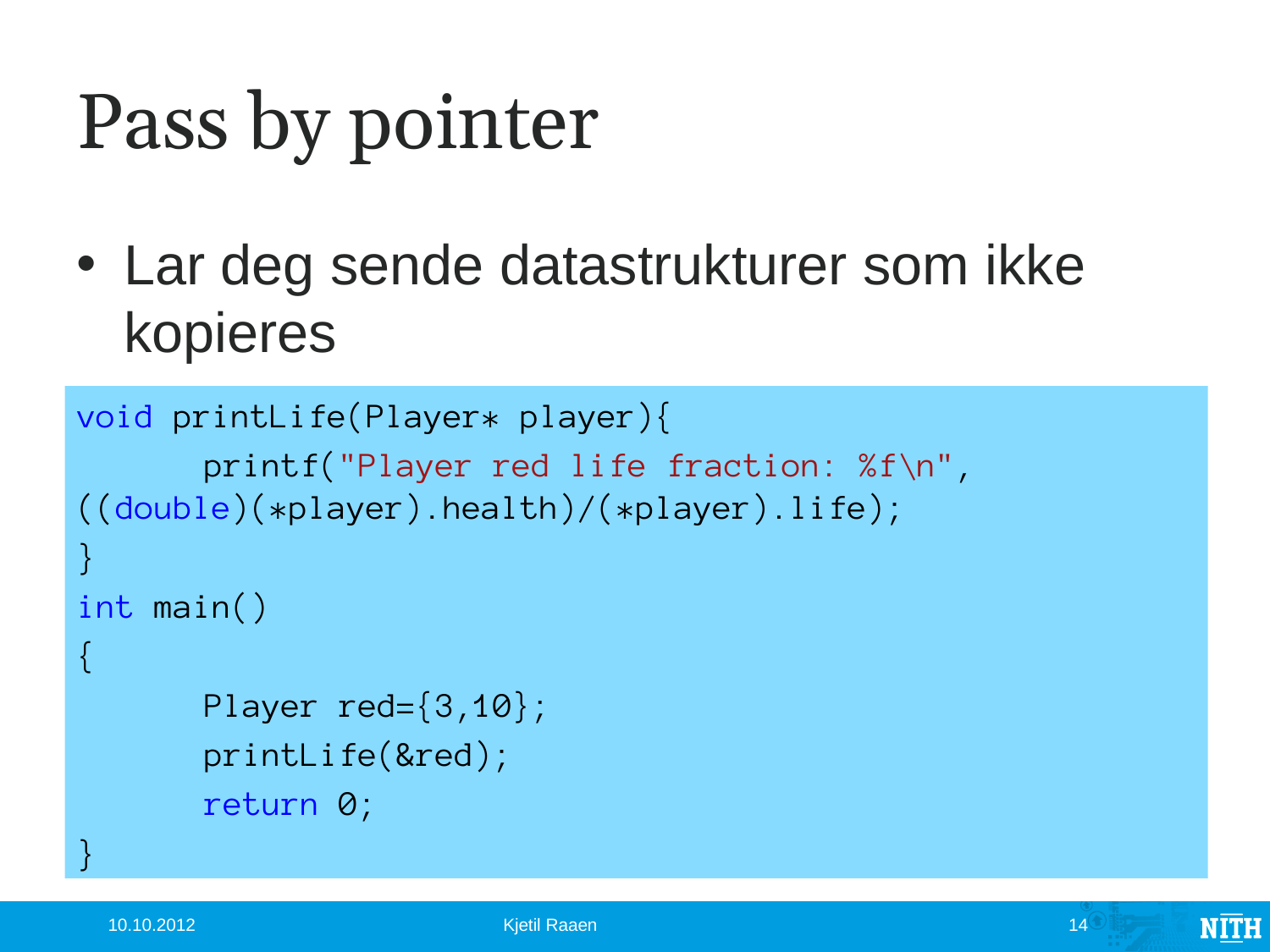

# Pass by pointer
Lar deg sende datastrukturer som ikke kopieres

void printLife(Player* player){
	printf("Player red life fraction: %f\n", 	((double)(*player).health)/(*player).life);
}
int main()
{
	Player red={3,10};
	printLife(&red);
	return 0;
}
10.10.2012
Kjetil Raaen
14